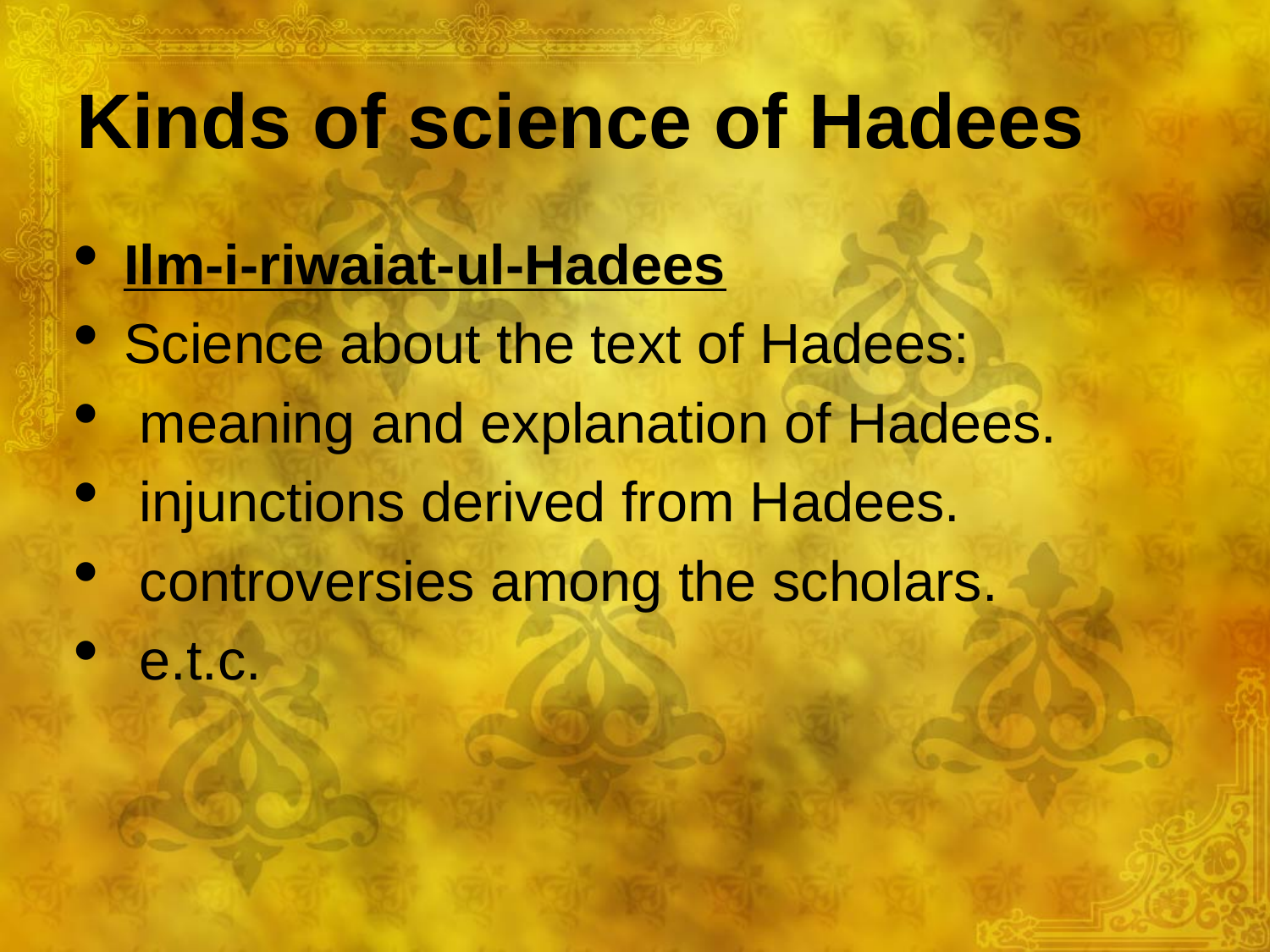

# Kinds of science of Hadees
Ilm-i-riwaiat-ul-Hadees
Science about the text of Hadees:
 meaning and explanation of Hadees.
 injunctions derived from Hadees.
 controversies among the scholars.
 e.t.c.